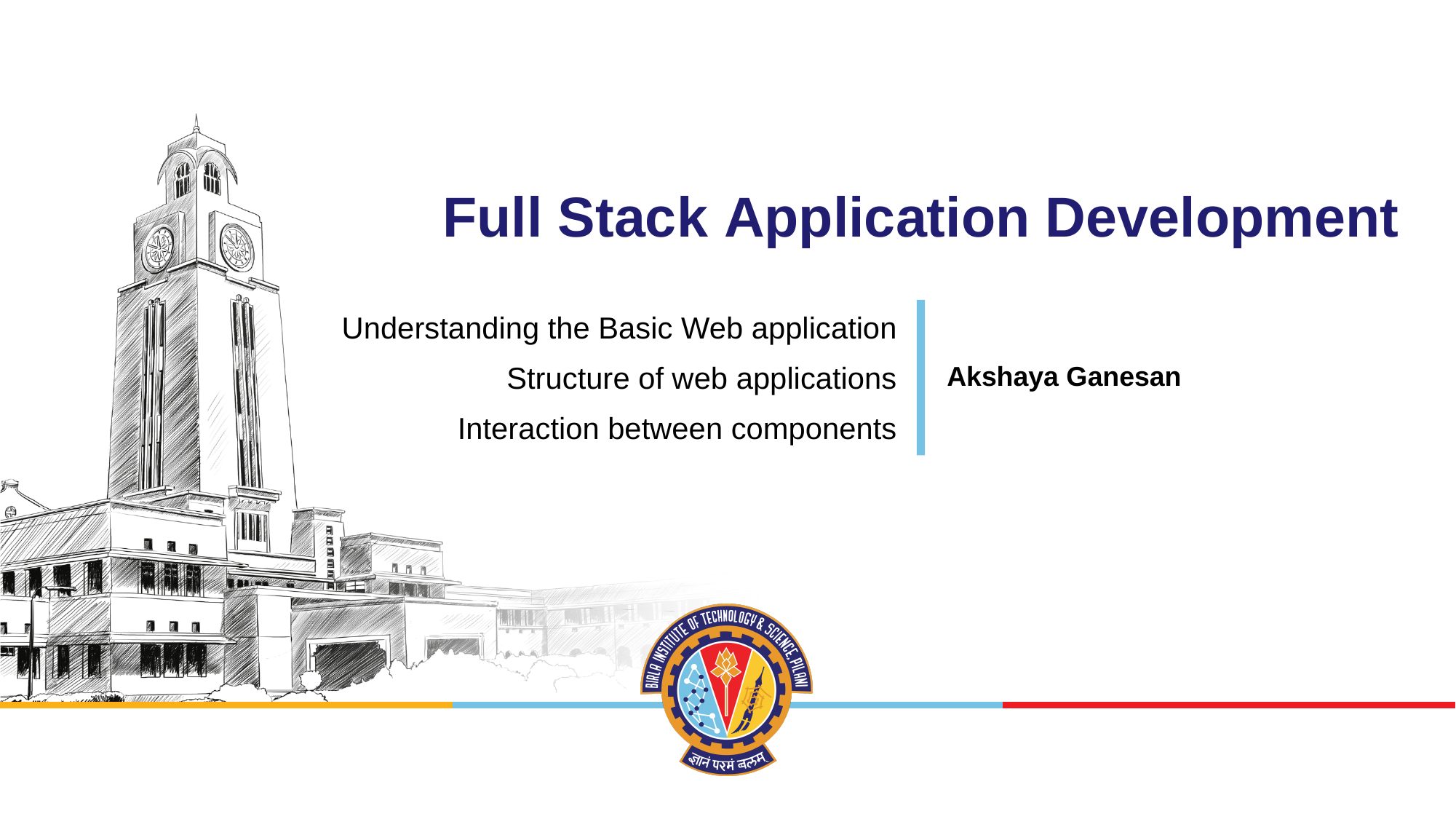

# Full Stack Application Development
Understanding the Basic Web application
Structure of web applications
Interaction between components
Akshaya Ganesan